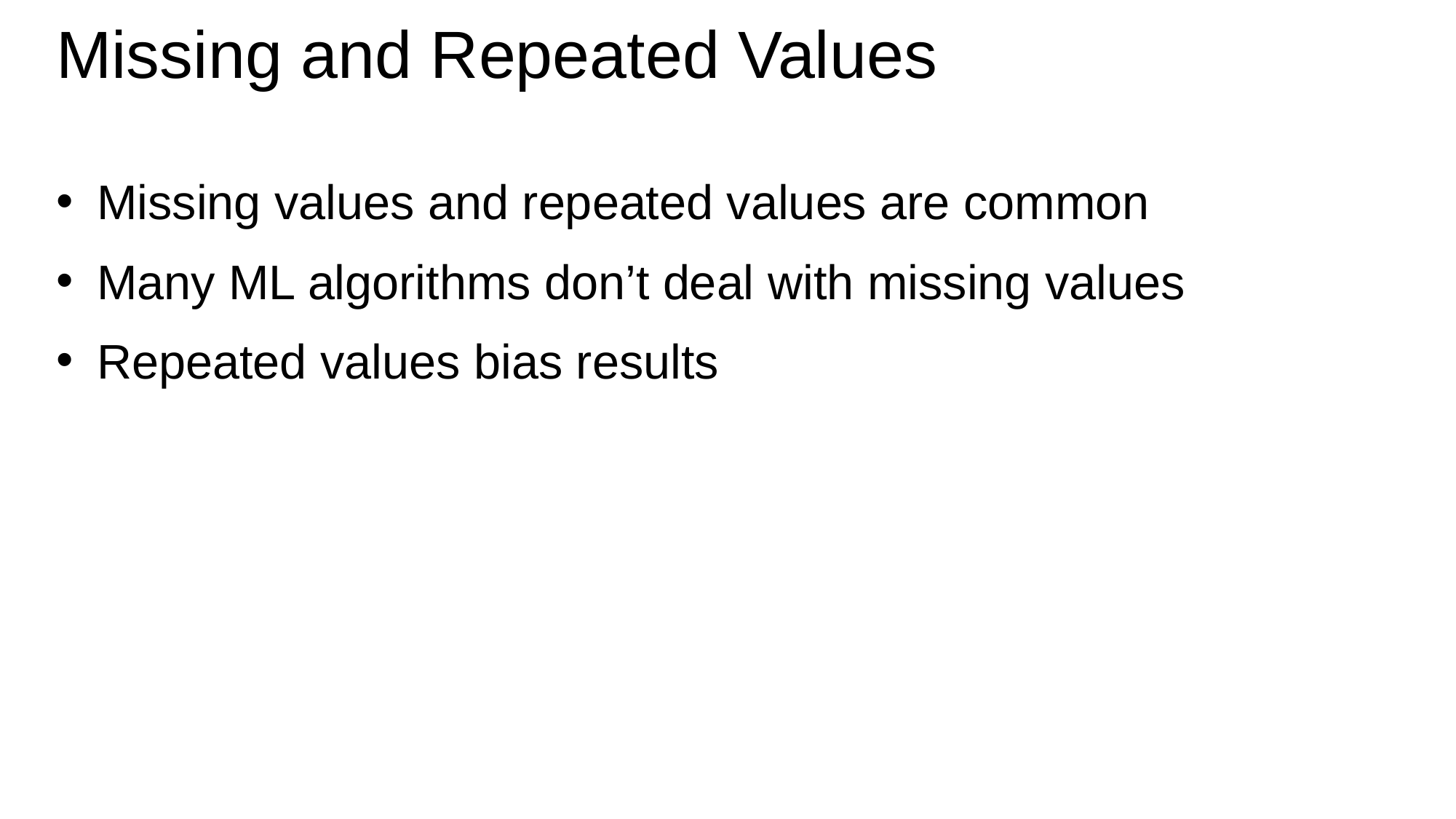

# Missing and Repeated Values
Missing values and repeated values are common
Many ML algorithms don’t deal with missing values
Repeated values bias results